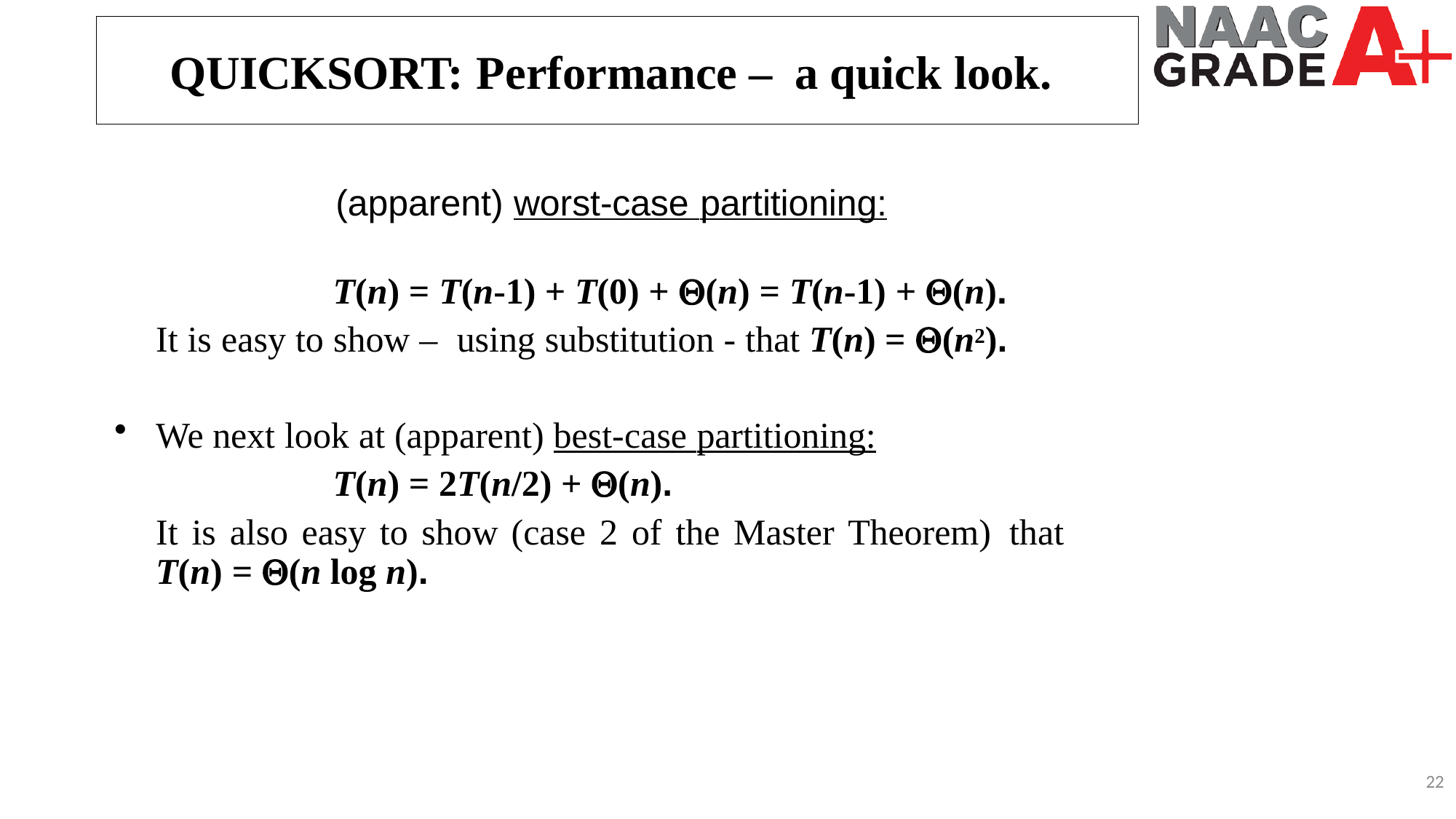

QUICKSORT: Performance – a quick look.
(apparent) worst-case partitioning:

T(n) = T(n-1) + T(0) + Θ(n) = T(n-1) + Θ(n).
It is easy to show – using substitution - that T(n) = Θ(n2).

We next look at (apparent) best-case partitioning:
T(n) = 2T(n/2) + Θ(n).
It is also easy to show (case 2 of the Master Theorem)  that T(n) = Θ(n log n).
22